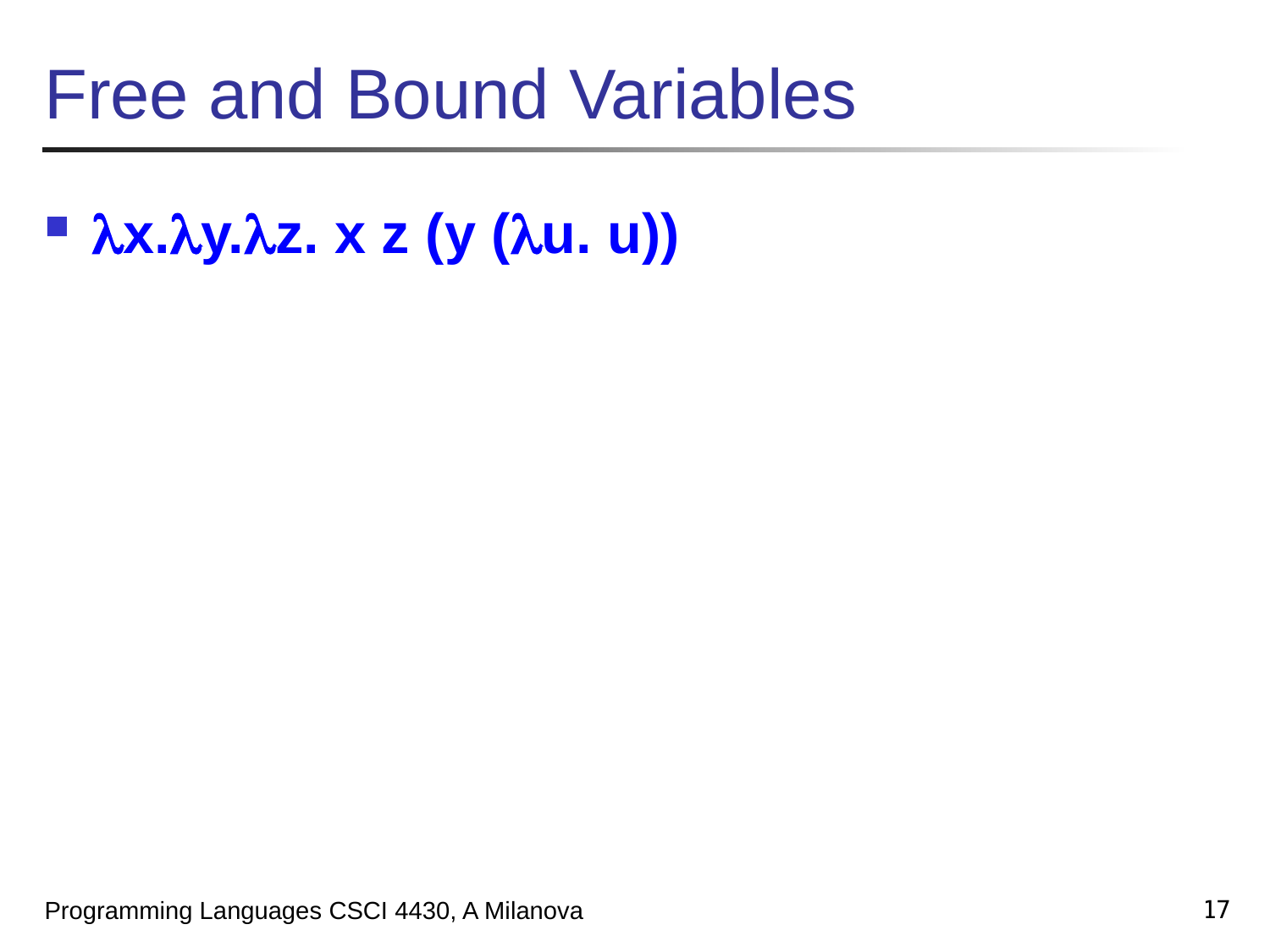

# Free and Bound Variables
λx.λy.λz. x z (y (λu. u))
17
Programming Languages CSCI 4430, A Milanova